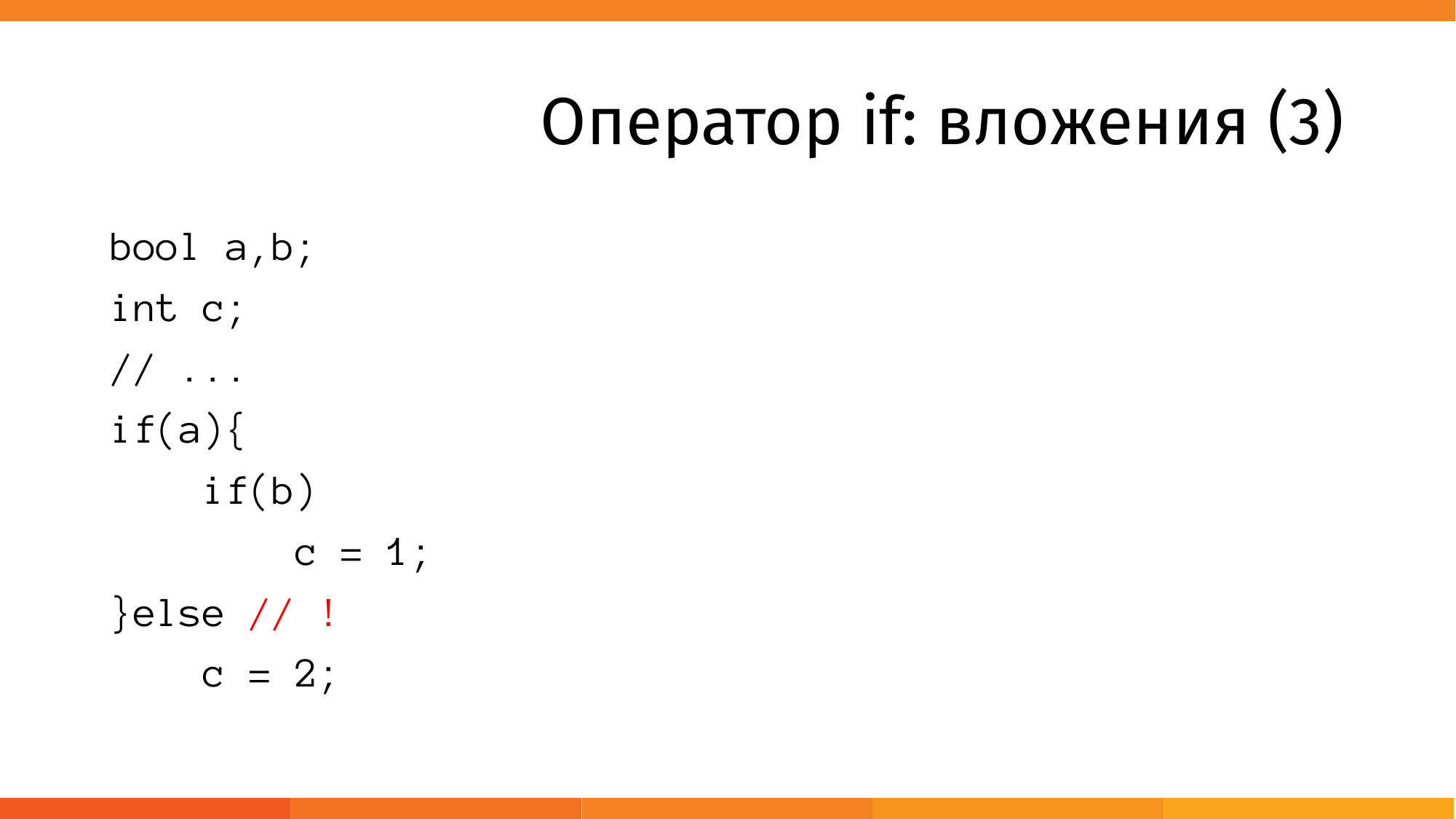

# Оператор if: вложения (3)
bool a,b;
int c;
// ...
if(a){
    if(b)
        c = 1;
}else // !
    c = 2;